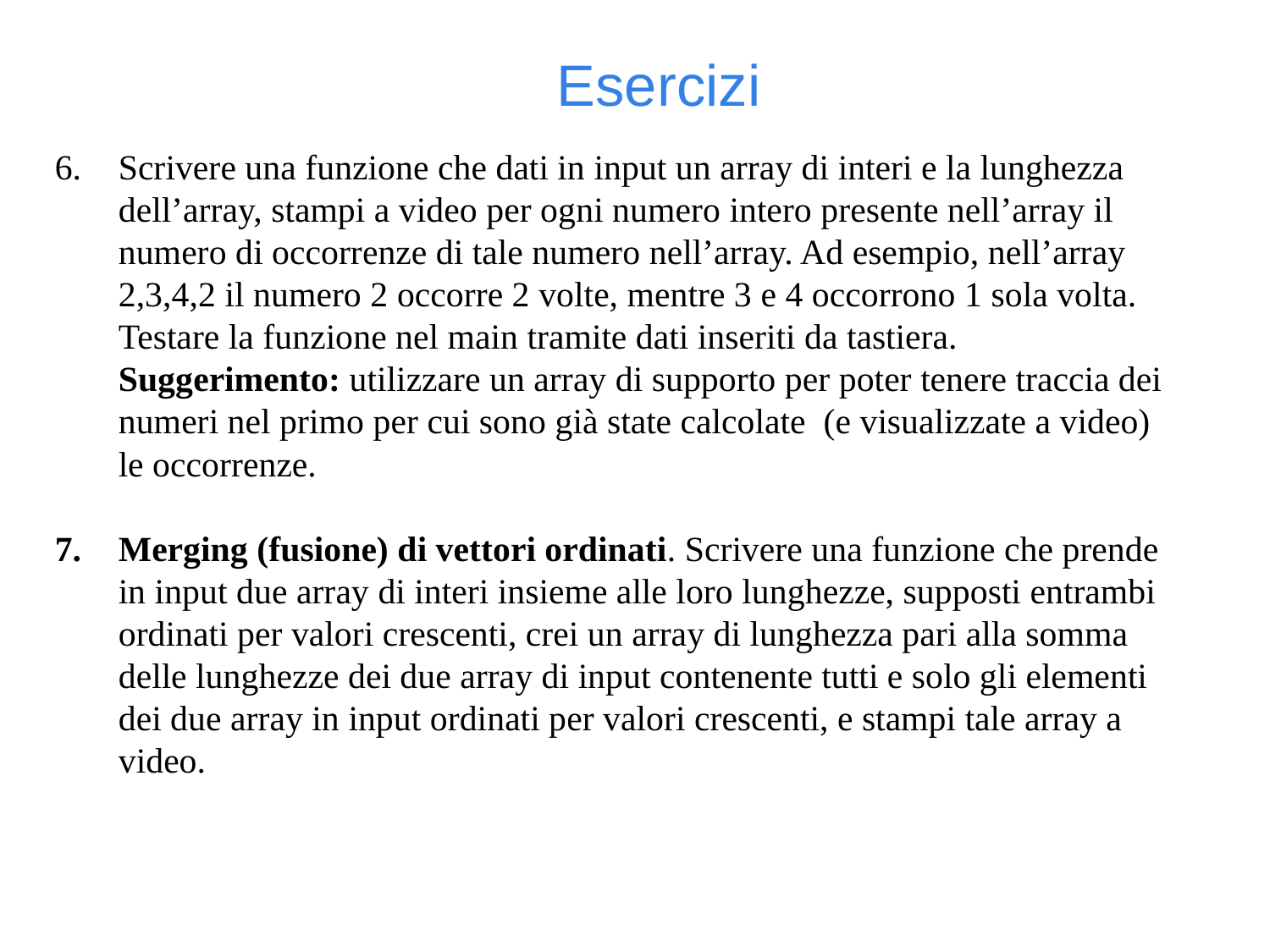

Esercizi
Scrivere una funzione che dati in input un array di interi e la lunghezza dell’array, stampi a video per ogni numero intero presente nell’array il numero di occorrenze di tale numero nell’array. Ad esempio, nell’array 2,3,4,2 il numero 2 occorre 2 volte, mentre 3 e 4 occorrono 1 sola volta. Testare la funzione nel main tramite dati inseriti da tastiera.   Suggerimento: utilizzare un array di supporto per poter tenere traccia dei numeri nel primo per cui sono già state calcolate  (e visualizzate a video) le occorrenze.

Merging (fusione) di vettori ordinati. Scrivere una funzione che prende in input due array di interi insieme alle loro lunghezze, supposti entrambi ordinati per valori crescenti, crei un array di lunghezza pari alla somma delle lunghezze dei due array di input contenente tutti e solo gli elementi dei due array in input ordinati per valori crescenti, e stampi tale array a video.